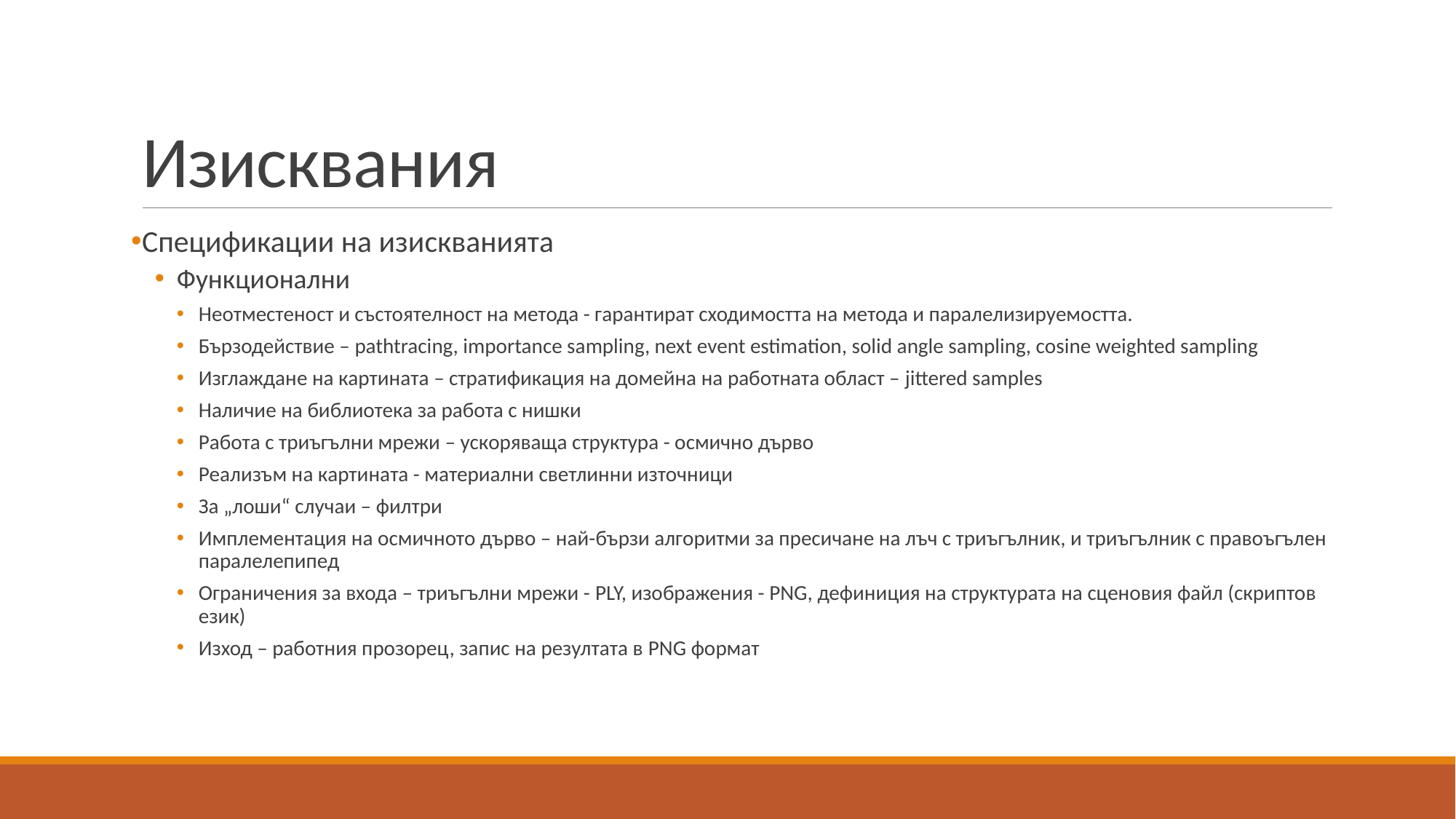

# Изисквания
Спецификации на изискванията
Функционални
Неотместеност и състоятелност на метода - гарантират сходимостта на метода и паралелизируемостта.
Бързодействие – pathtracing, importance sampling, next event estimation, solid angle sampling, cosine weighted sampling
Изглаждане на картината – стратификация на домейна на работната област – jittered samples
Наличие на библиотека за работа с нишки
Работа с триъгълни мрежи – ускоряваща структура - осмично дърво
Реализъм на картината - материални светлинни източници
За „лоши“ случаи – филтри
Имплементация на осмичното дърво – най-бързи алгоритми за пресичане на лъч с триъгълник, и триъгълник с правоъгълен паралелепипед
Ограничения за входа – триъгълни мрежи - PLY, изображения - PNG, дефиниция на структурата на сценовия файл (скриптов език)
Изход – работния прозорец, запис на резултата в PNG формат